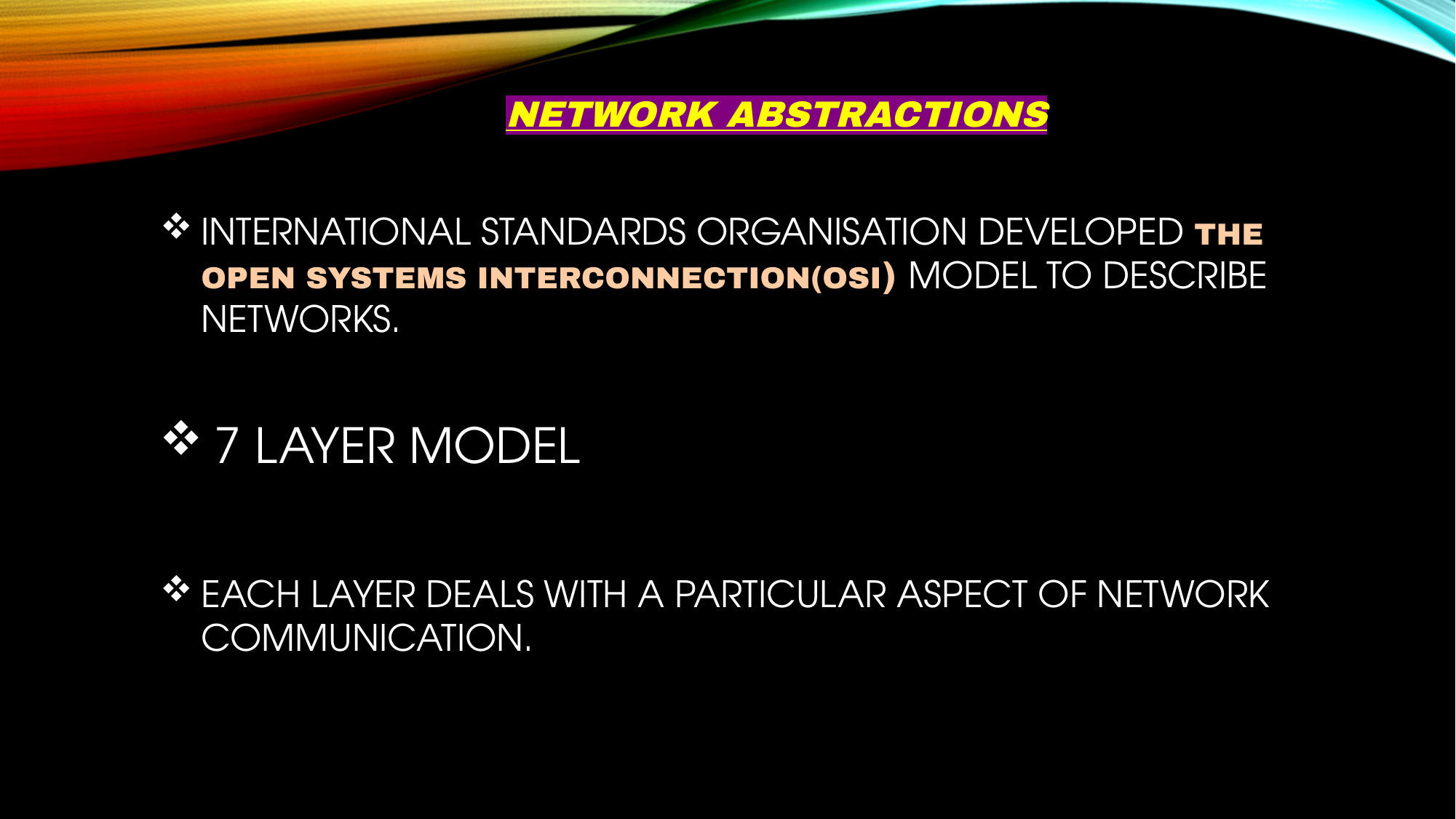

NETWORK ABSTRACTIONS
INTERNATIONAL STANDARDS ORGANISATION DEVELOPED THE OPEN SYSTEMS INTERCONNECTION(OSI) MODEL TO DESCRIBE NETWORKS.
7 LAYER MODEL
EACH LAYER DEALS WITH A PARTICULAR ASPECT OF NETWORK COMMUNICATION.